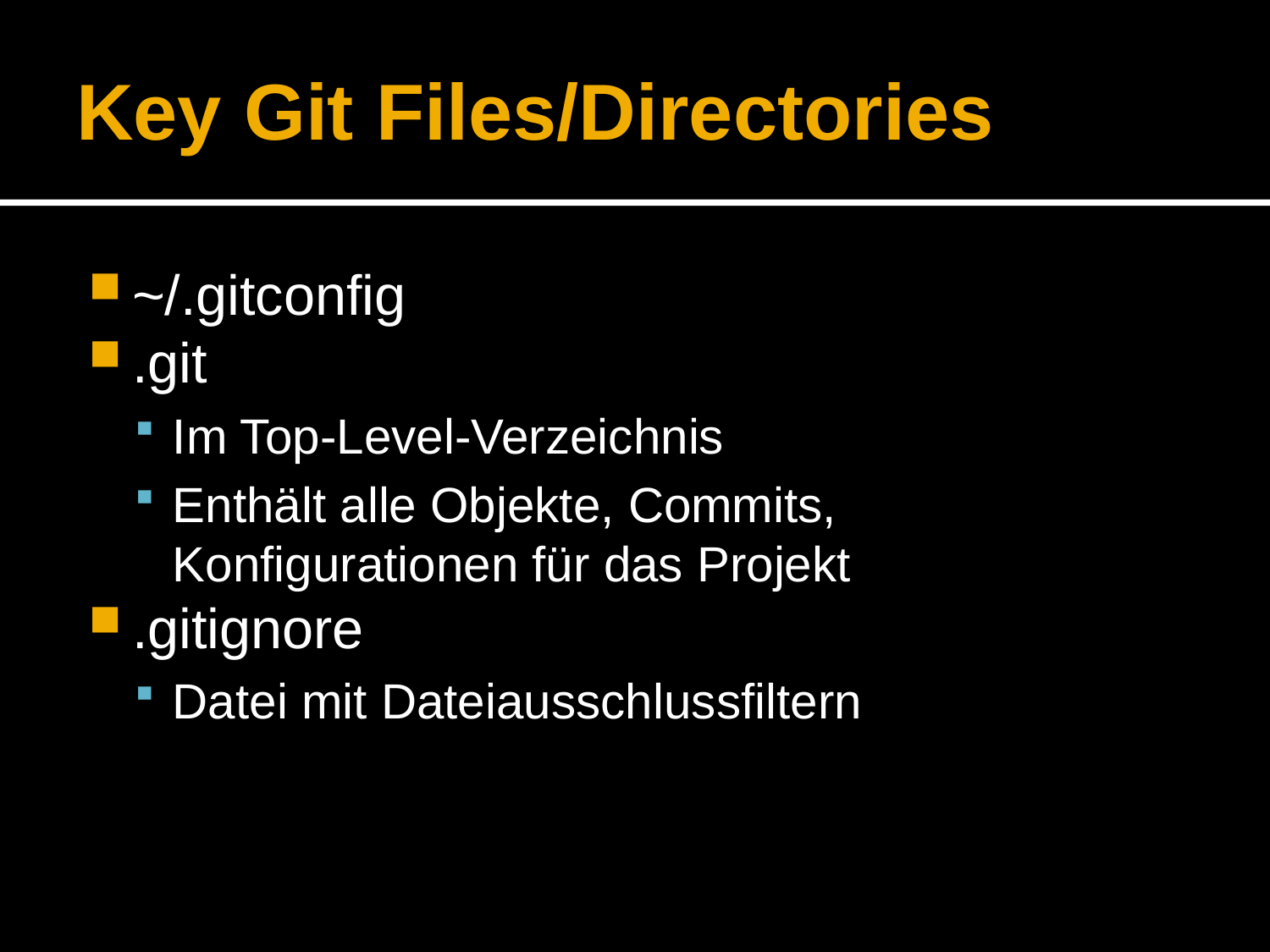

# Key Git Files/Directories
~/.gitconfig
.git
Im Top-Level-Verzeichnis
Enthält alle Objekte, Commits, Konfigurationen für das Projekt
.gitignore
Datei mit Dateiausschlussfiltern